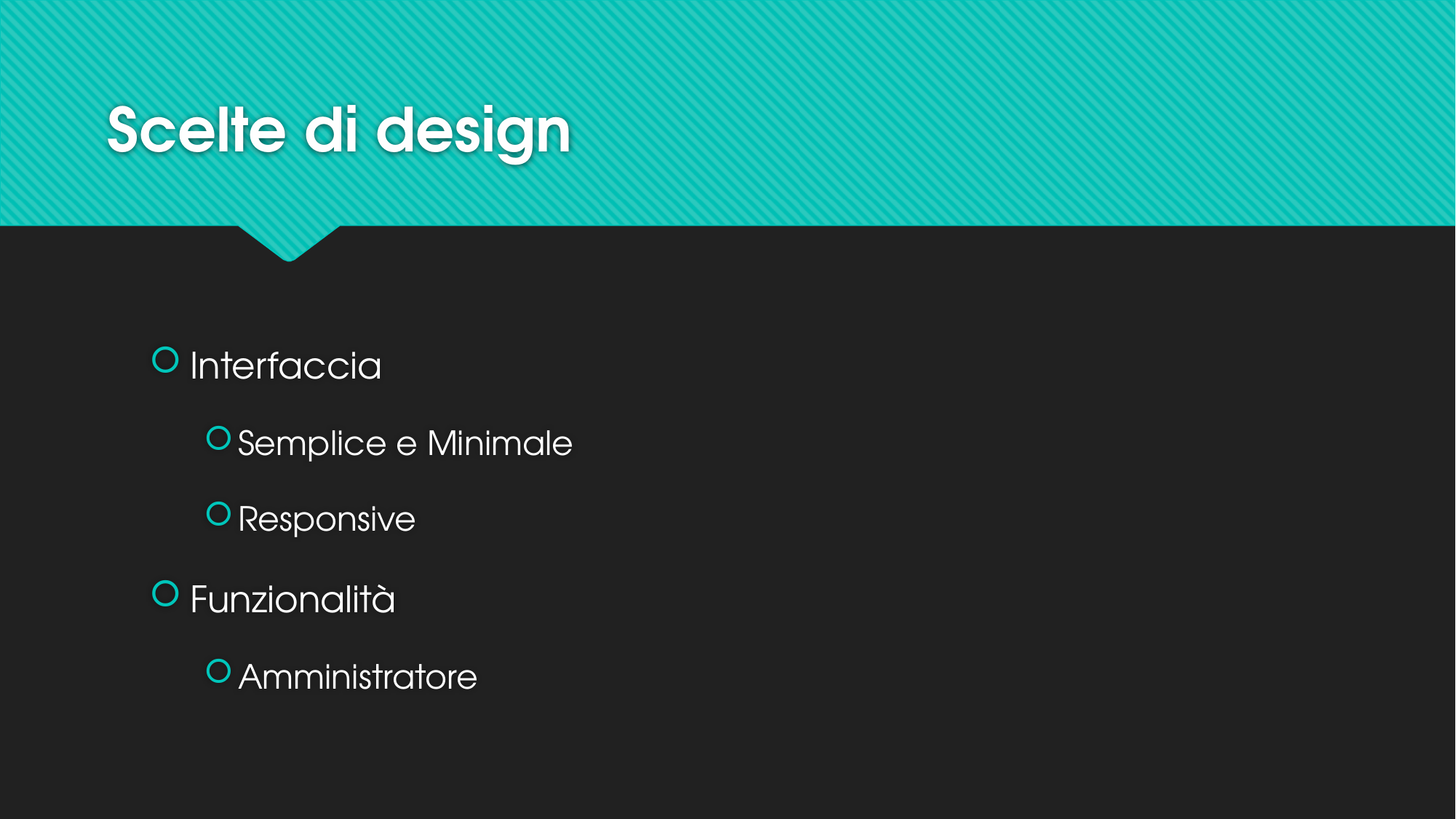

# Scelte di design
Interfaccia
Semplice e Minimale
Responsive
Funzionalità
Amministratore